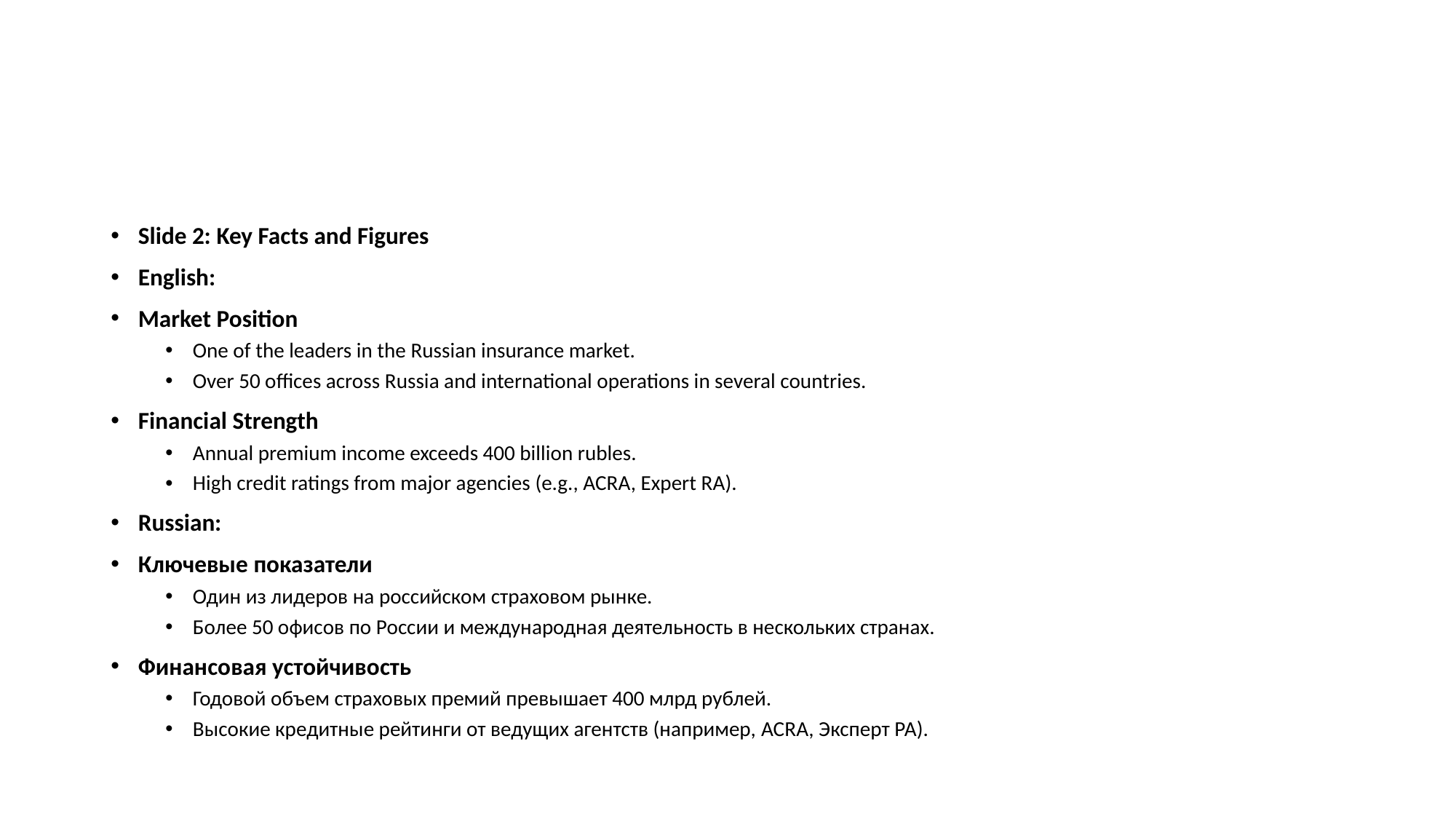

#
Slide 2: Key Facts and Figures
English:
Market Position
One of the leaders in the Russian insurance market.
Over 50 offices across Russia and international operations in several countries.
Financial Strength
Annual premium income exceeds 400 billion rubles.
High credit ratings from major agencies (e.g., ACRA, Expert RA).
Russian:
Ключевые показатели
Один из лидеров на российском страховом рынке.
Более 50 офисов по России и международная деятельность в нескольких странах.
Финансовая устойчивость
Годовой объем страховых премий превышает 400 млрд рублей.
Высокие кредитные рейтинги от ведущих агентств (например, ACRA, Эксперт РА).